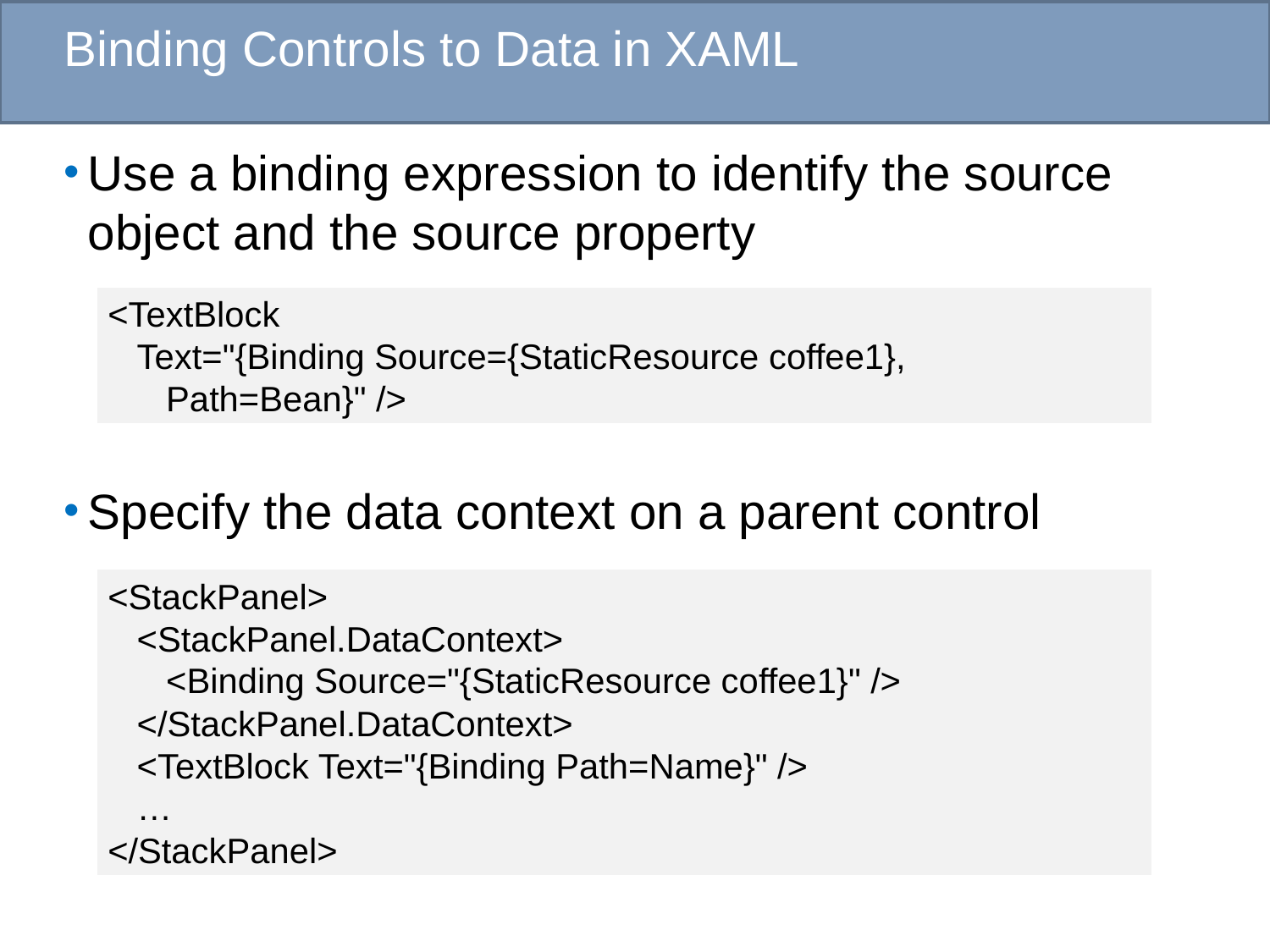

# Binding Controls to Data in XAML
Use a binding expression to identify the source object and the source property

Specify the data context on a parent control
<TextBlock
   Text="{Binding Source={StaticResource coffee1},
      Path=Bean}" />
<StackPanel>
   <StackPanel.DataContext>
      <Binding Source="{StaticResource coffee1}" />
   </StackPanel.DataContext>
   <TextBlock Text="{Binding Path=Name}" />
   …
</StackPanel>